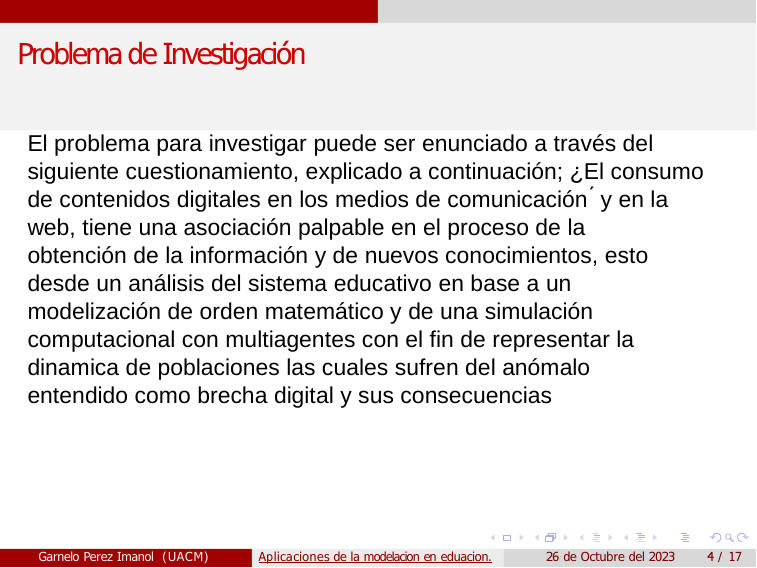

# Problema de Investigación
El problema para investigar puede ser enunciado a través del siguiente cuestionamiento, explicado a continuación; ¿El consumo de contenidos digitales en los medios de comunicación ́ y en la
web, tiene una asociación palpable en el proceso de la
obtención de la información y de nuevos conocimientos, esto
desde un análisis del sistema educativo en base a un
modelización de orden matemático y de una simulación
computacional con multiagentes con el fin de representar la
dinamica de poblaciones las cuales sufren del anómalo
entendido como brecha digital y sus consecuencias

Garnelo Perez Imanol (UACM)
Aplicaciones de la modelacion en eduacion.
26 de Octubre del 2023
4 / 17